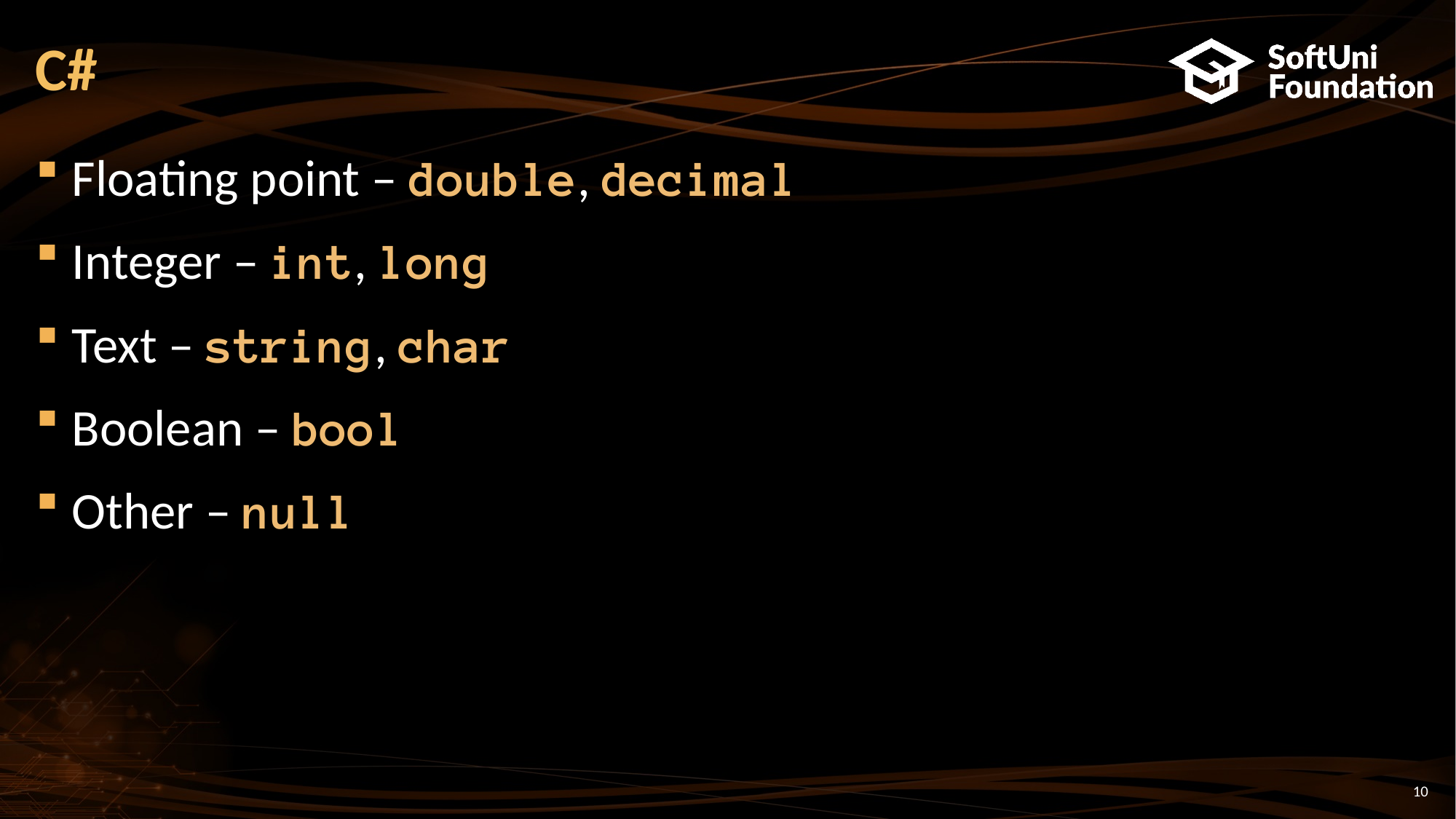

# C#
Floating point – double, decimal
Integer – int, long
Text – string, char
Boolean – bool
Other – null
10